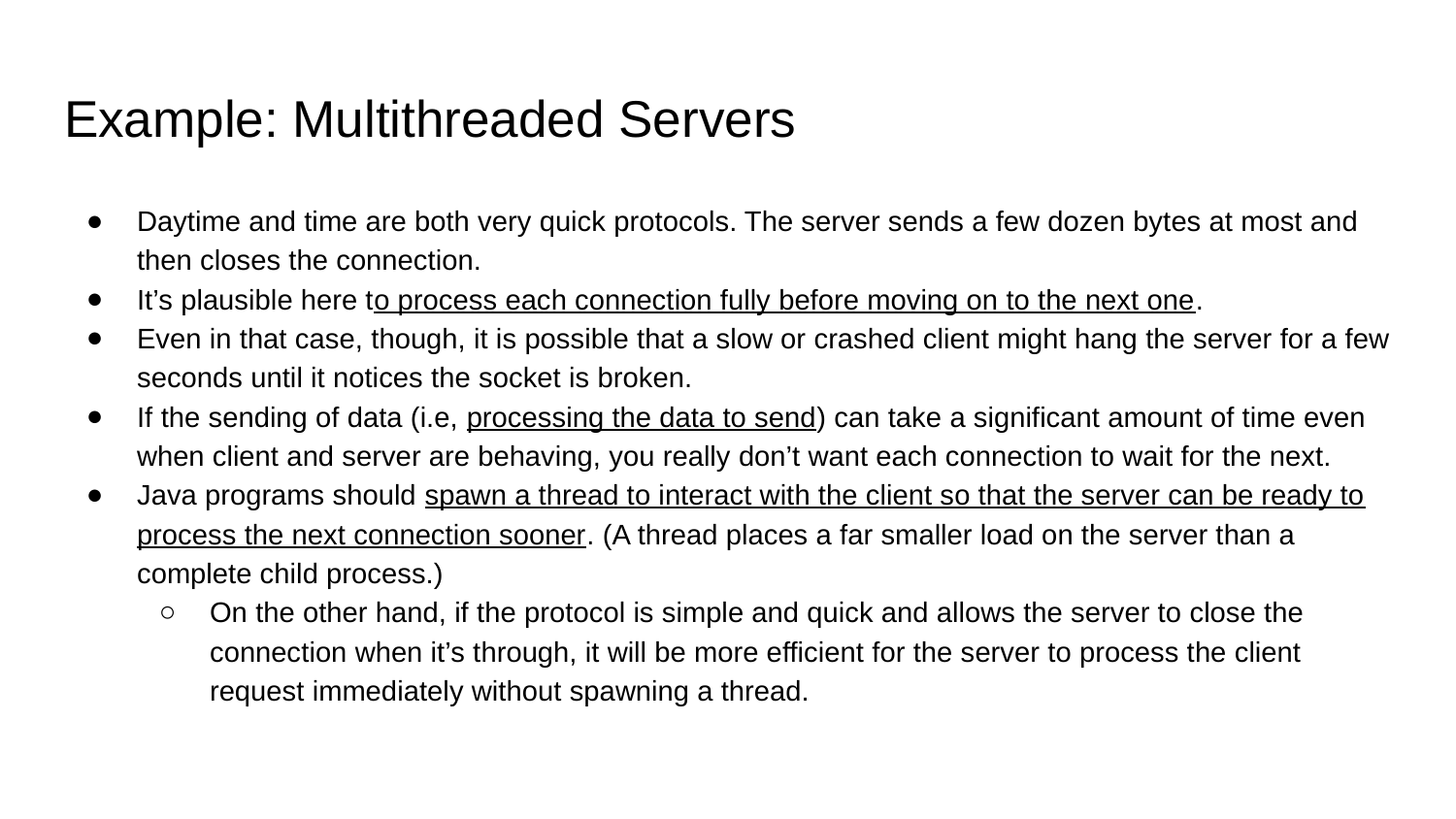

# Example: Multithreaded Servers
Daytime and time are both very quick protocols. The server sends a few dozen bytes at most and then closes the connection.
It’s plausible here to process each connection fully before moving on to the next one.
Even in that case, though, it is possible that a slow or crashed client might hang the server for a few seconds until it notices the socket is broken.
If the sending of data (i.e, processing the data to send) can take a significant amount of time even when client and server are behaving, you really don’t want each connection to wait for the next.
Java programs should spawn a thread to interact with the client so that the server can be ready to process the next connection sooner. (A thread places a far smaller load on the server than a complete child process.)
On the other hand, if the protocol is simple and quick and allows the server to close the connection when it’s through, it will be more efficient for the server to process the client request immediately without spawning a thread.